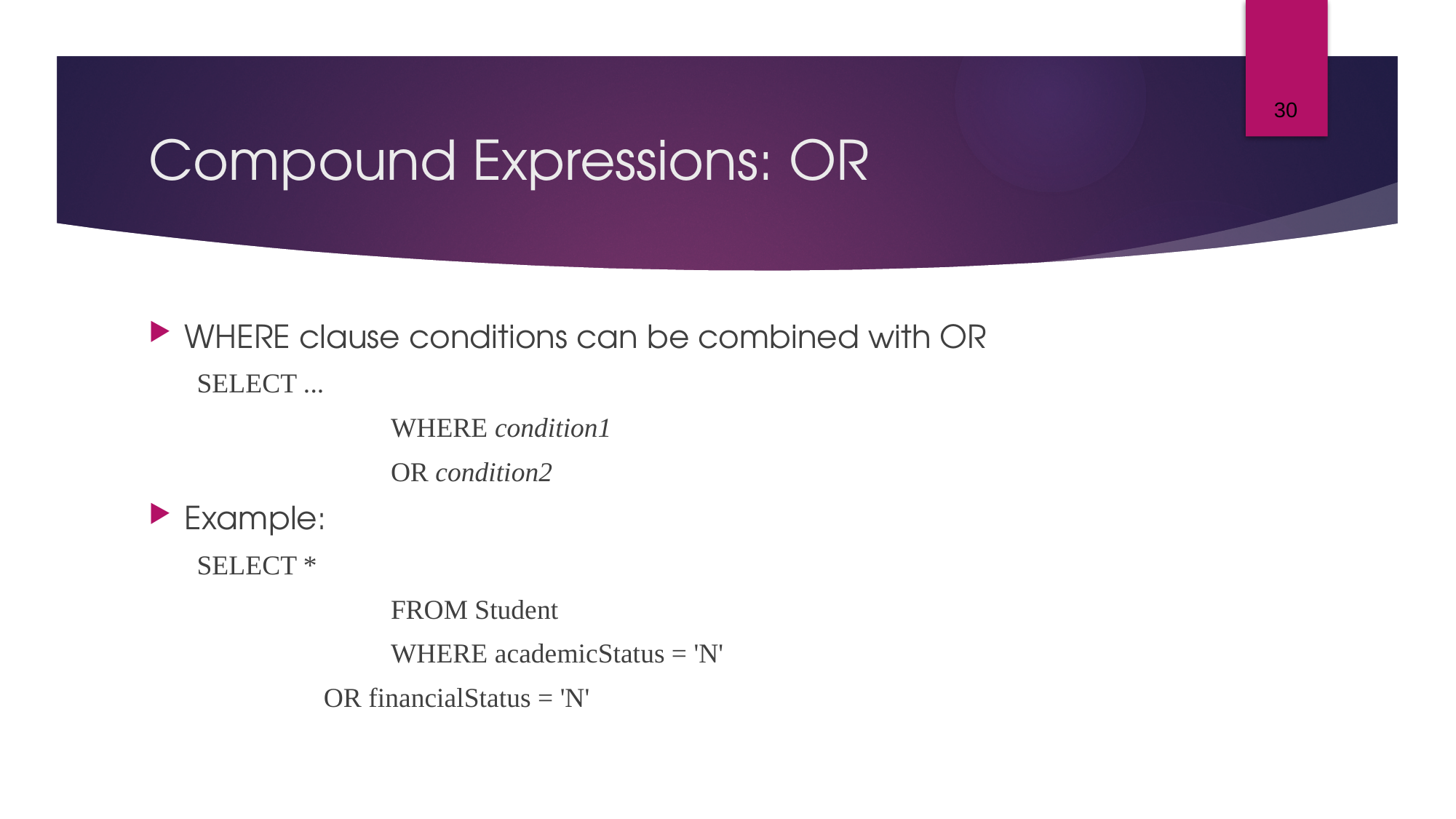

30
# Compound Expressions: OR
WHERE clause conditions can be combined with OR
SELECT ...
			WHERE condition1
			OR condition2
Example:
SELECT *
			FROM Student
			WHERE academicStatus = 'N'
	              OR financialStatus = 'N'